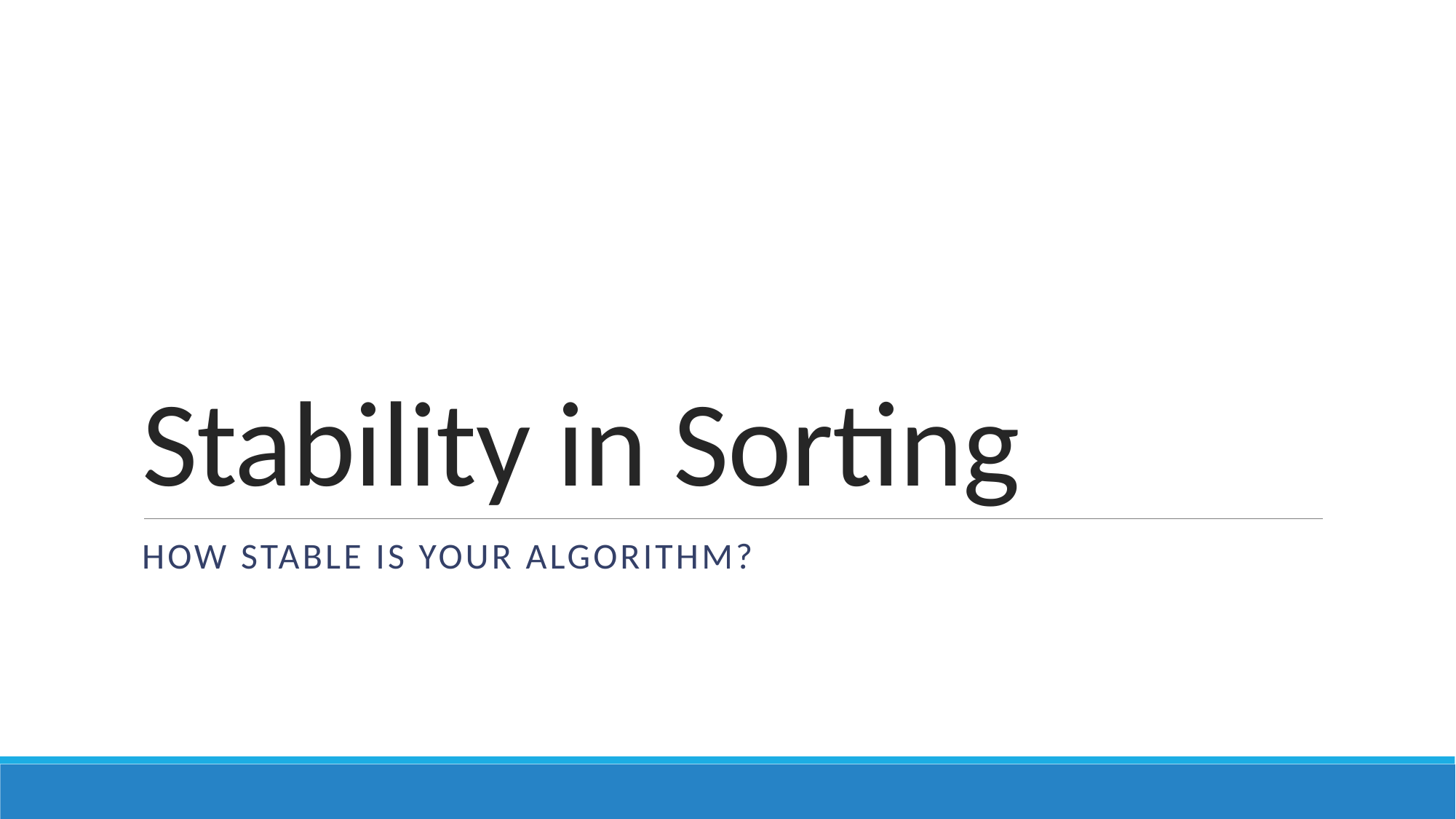

# Stability in Sorting
How stable is your algorithm?